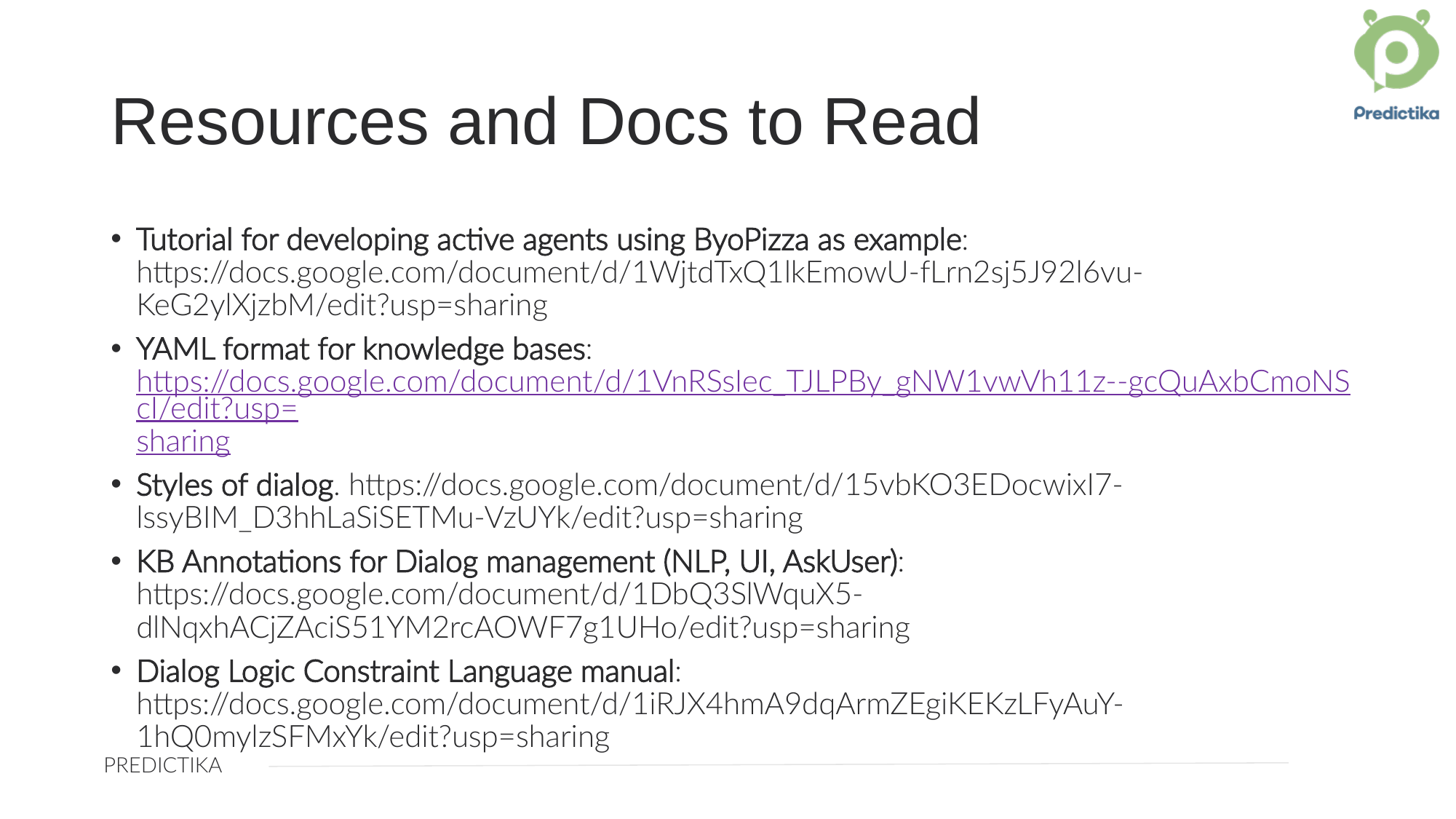

# Resources and Docs to Read
Tutorial for developing active agents using ByoPizza as example: https://docs.google.com/document/d/1WjtdTxQ1lkEmowU-fLrn2sj5J92l6vu-KeG2ylXjzbM/edit?usp=sharing
YAML format for knowledge bases: https://docs.google.com/document/d/1VnRSsIec_TJLPBy_gNW1vwVh11z--gcQuAxbCmoNScI/edit?usp=sharing
Styles of dialog. https://docs.google.com/document/d/15vbKO3EDocwixI7-lssyBIM_D3hhLaSiSETMu-VzUYk/edit?usp=sharing
KB Annotations for Dialog management (NLP, UI, AskUser): https://docs.google.com/document/d/1DbQ3SlWquX5-dlNqxhACjZAciS51YM2rcAOWF7g1UHo/edit?usp=sharing
Dialog Logic Constraint Language manual: https://docs.google.com/document/d/1iRJX4hmA9dqArmZEgiKEKzLFyAuY-1hQ0mylzSFMxYk/edit?usp=sharing